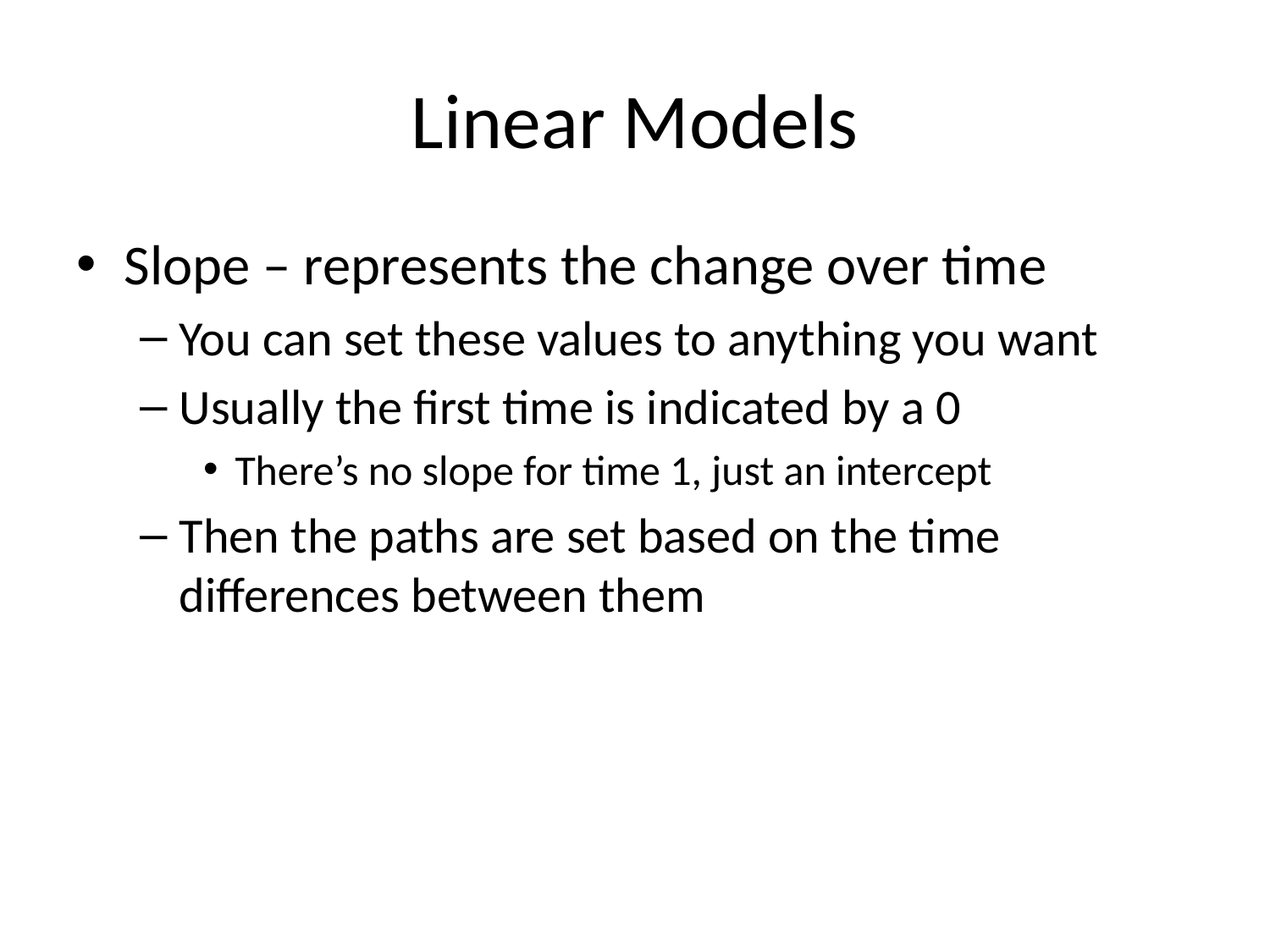

# Linear Models
Slope – represents the change over time
You can set these values to anything you want
Usually the first time is indicated by a 0
There’s no slope for time 1, just an intercept
Then the paths are set based on the time differences between them